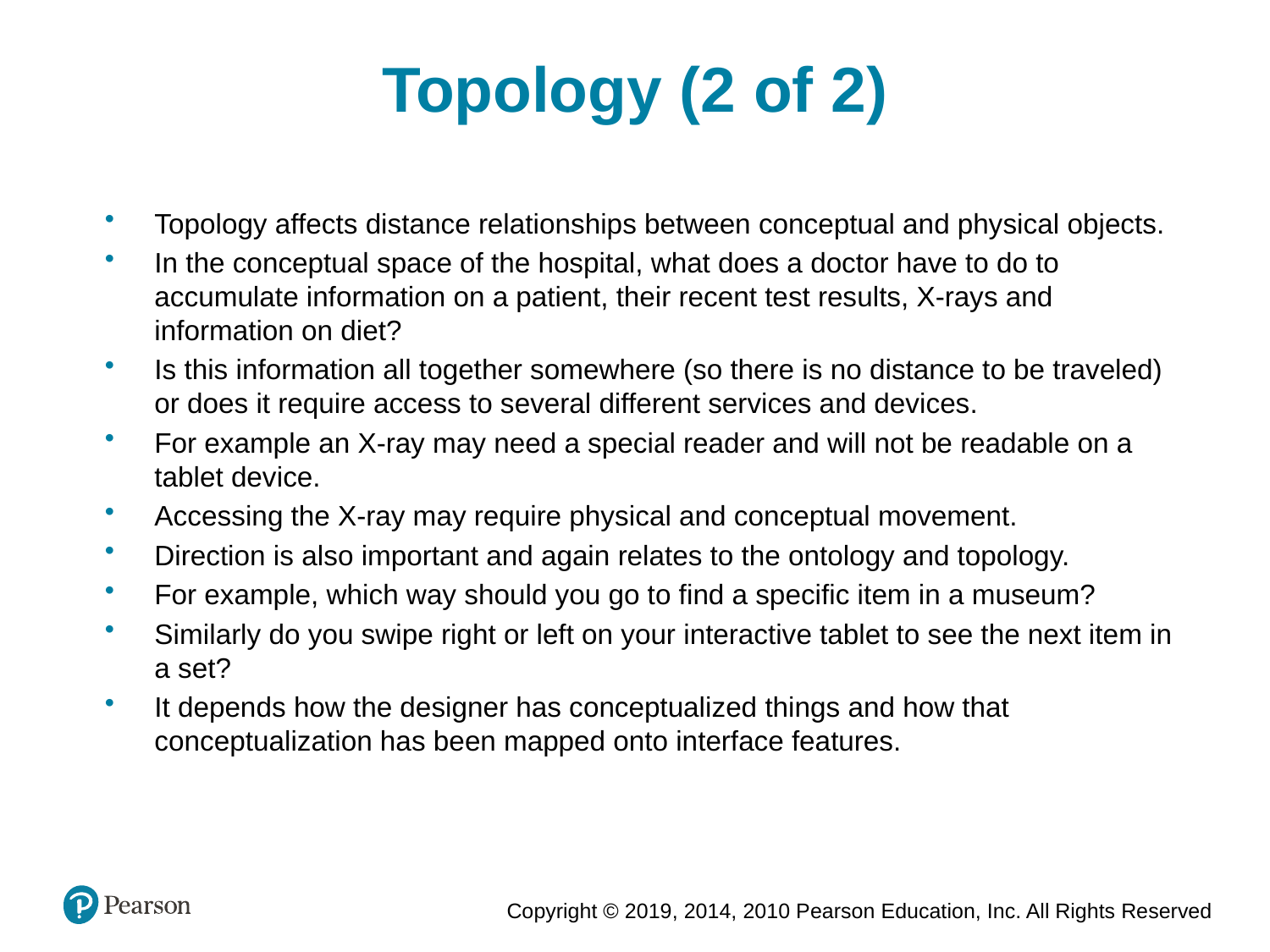

Topology (2 of 2)
Topology affects distance relationships between conceptual and physical objects.
In the conceptual space of the hospital, what does a doctor have to do to accumulate information on a patient, their recent test results, X-rays and information on diet?
Is this information all together somewhere (so there is no distance to be traveled) or does it require access to several different services and devices.
For example an X-ray may need a special reader and will not be readable on a tablet device.
Accessing the X-ray may require physical and conceptual movement.
Direction is also important and again relates to the ontology and topology.
For example, which way should you go to find a specific item in a museum?
Similarly do you swipe right or left on your interactive tablet to see the next item in a set?
It depends how the designer has conceptualized things and how that conceptualization has been mapped onto interface features.